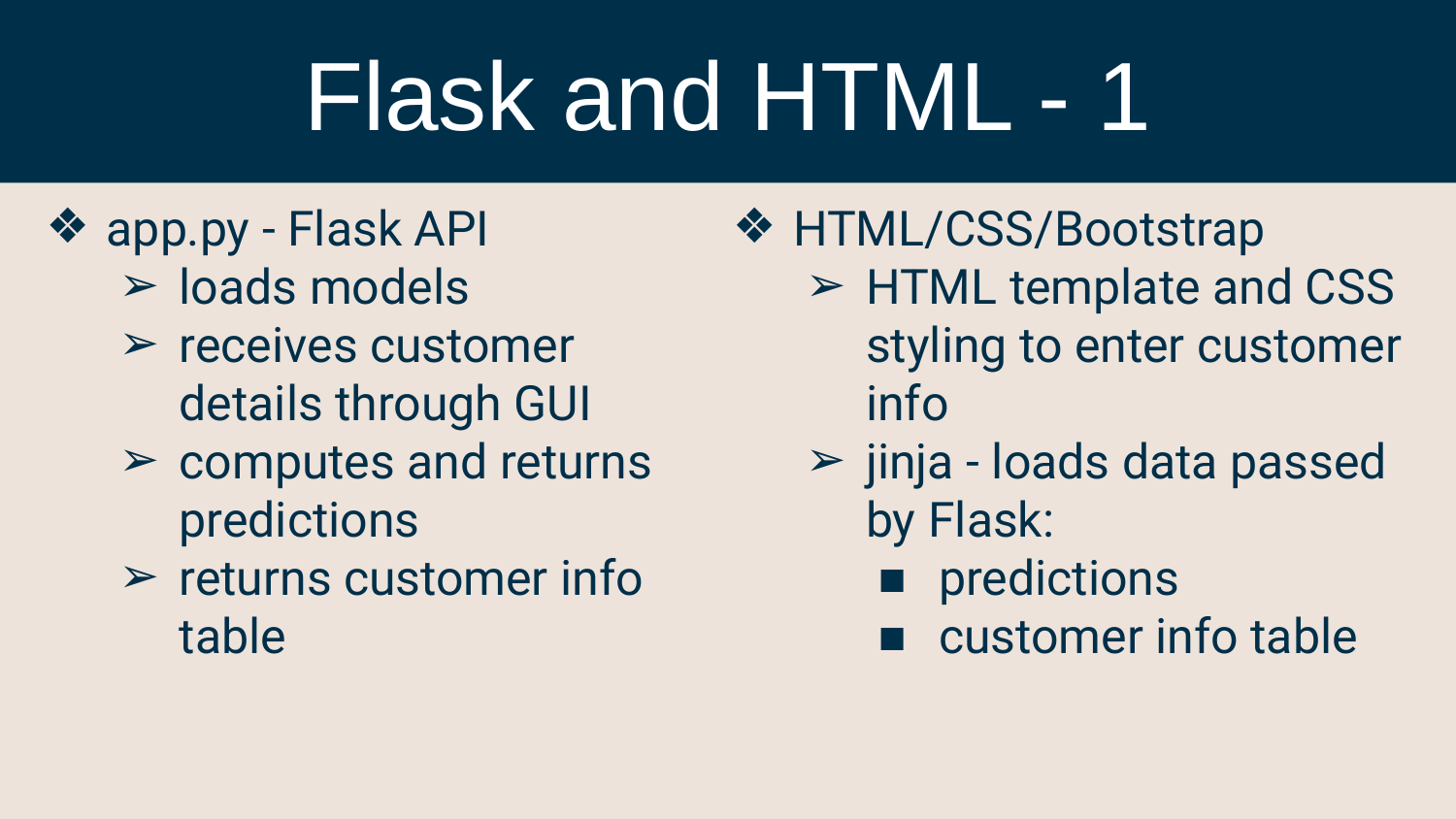

# Flask and HTML - 1
app.py - Flask API
loads models
receives customer details through GUI
computes and returns predictions
returns customer info table

HTML/CSS/Bootstrap
HTML template and CSS styling to enter customer info
jinja - loads data passed by Flask:
predictions
customer info table